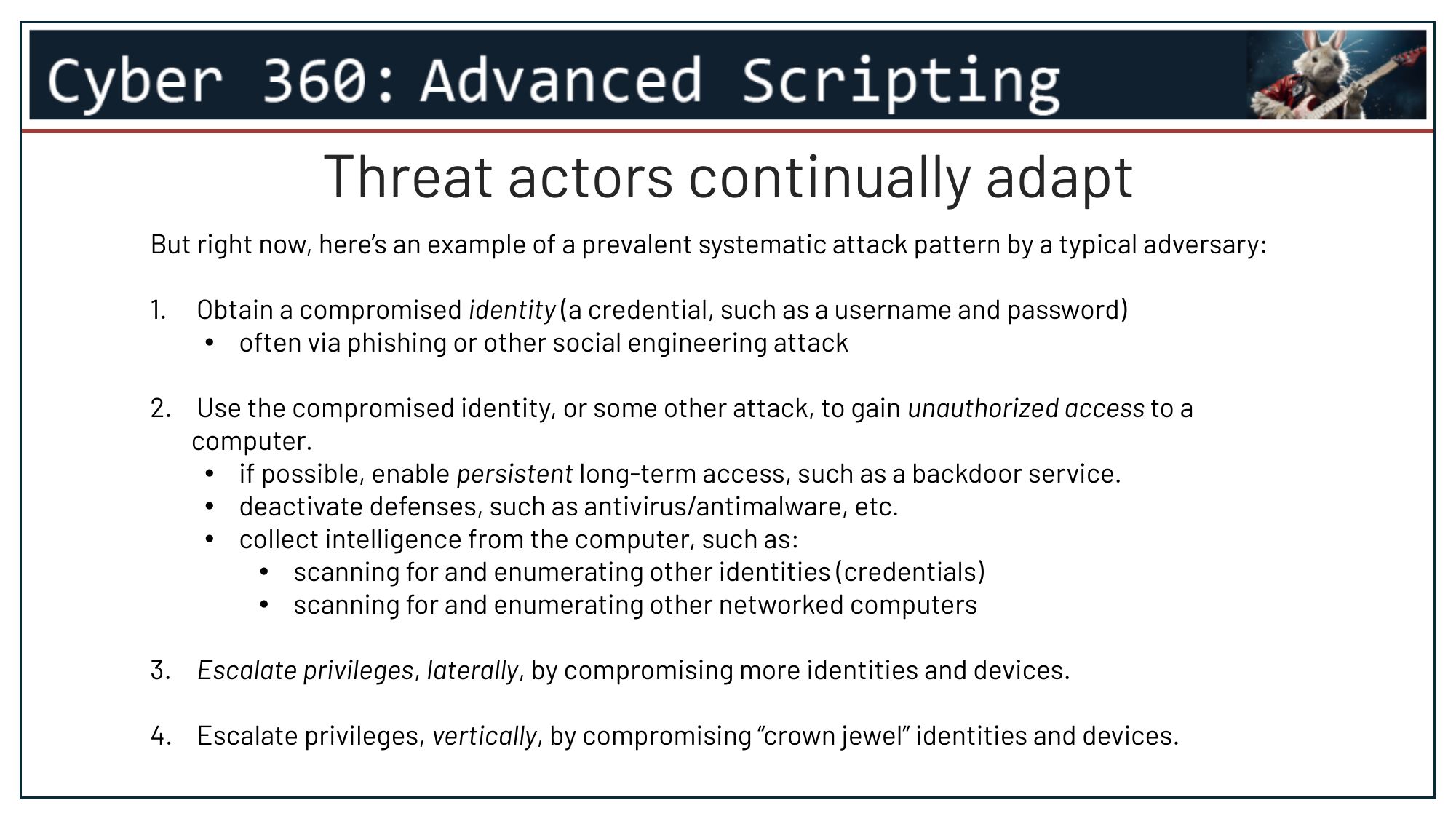

Threat actors continually adapt
But right now, here’s an example of a prevalent systematic attack pattern by a typical adversary:

 Obtain a compromised identity (a credential, such as a username and password)
often via phishing or other social engineering attack

 Use the compromised identity, or some other attack, to gain unauthorized access to a computer.
if possible, enable persistent long-term access, such as a backdoor service.
deactivate defenses, such as antivirus/antimalware, etc.
collect intelligence from the computer, such as:
scanning for and enumerating other identities (credentials)
scanning for and enumerating other networked computers

 Escalate privileges, laterally, by compromising more identities and devices.

 Escalate privileges, vertically, by compromising “crown jewel” identities and devices.